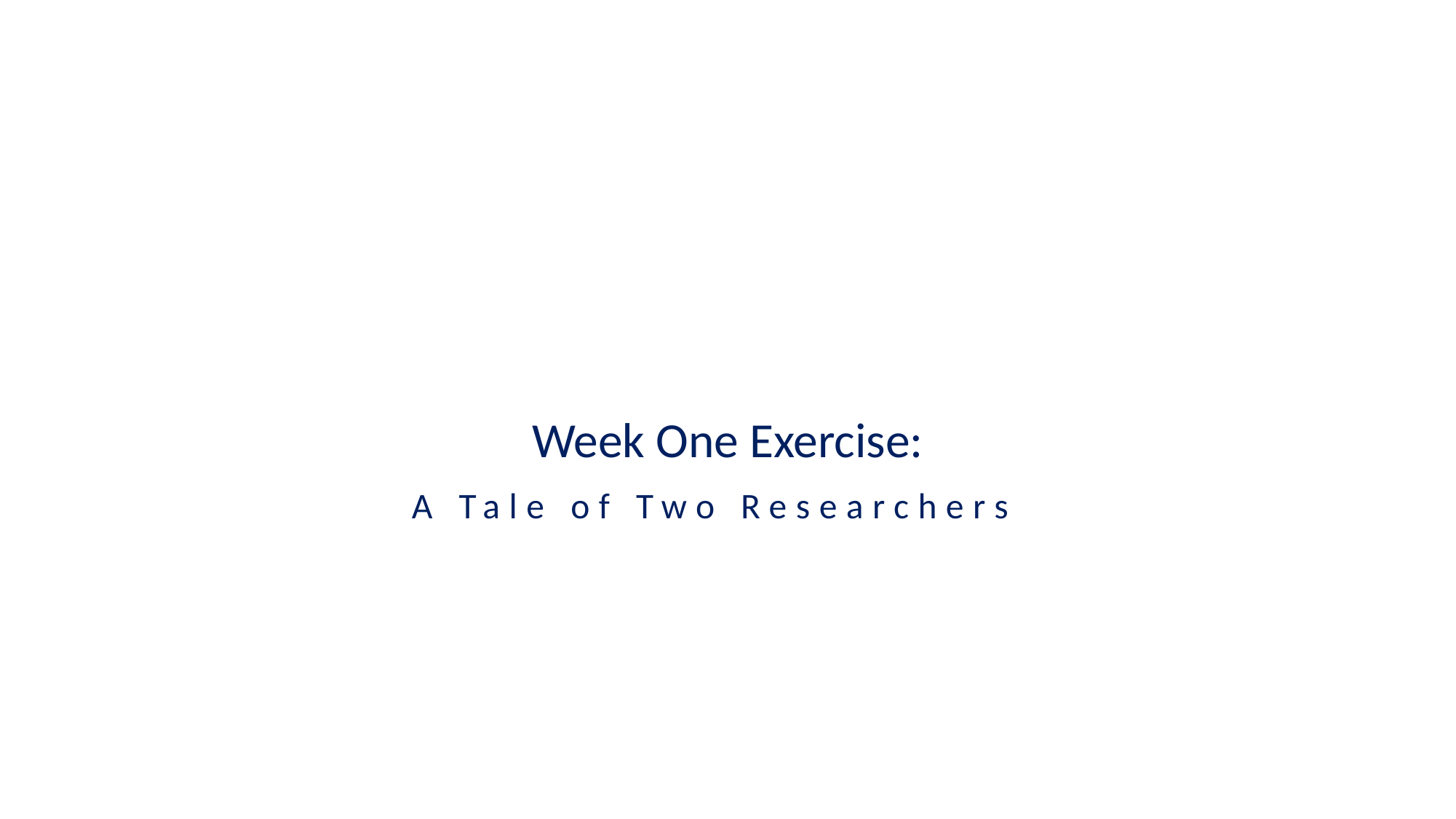

# Week One Exercise: A Tale of Two Researchers